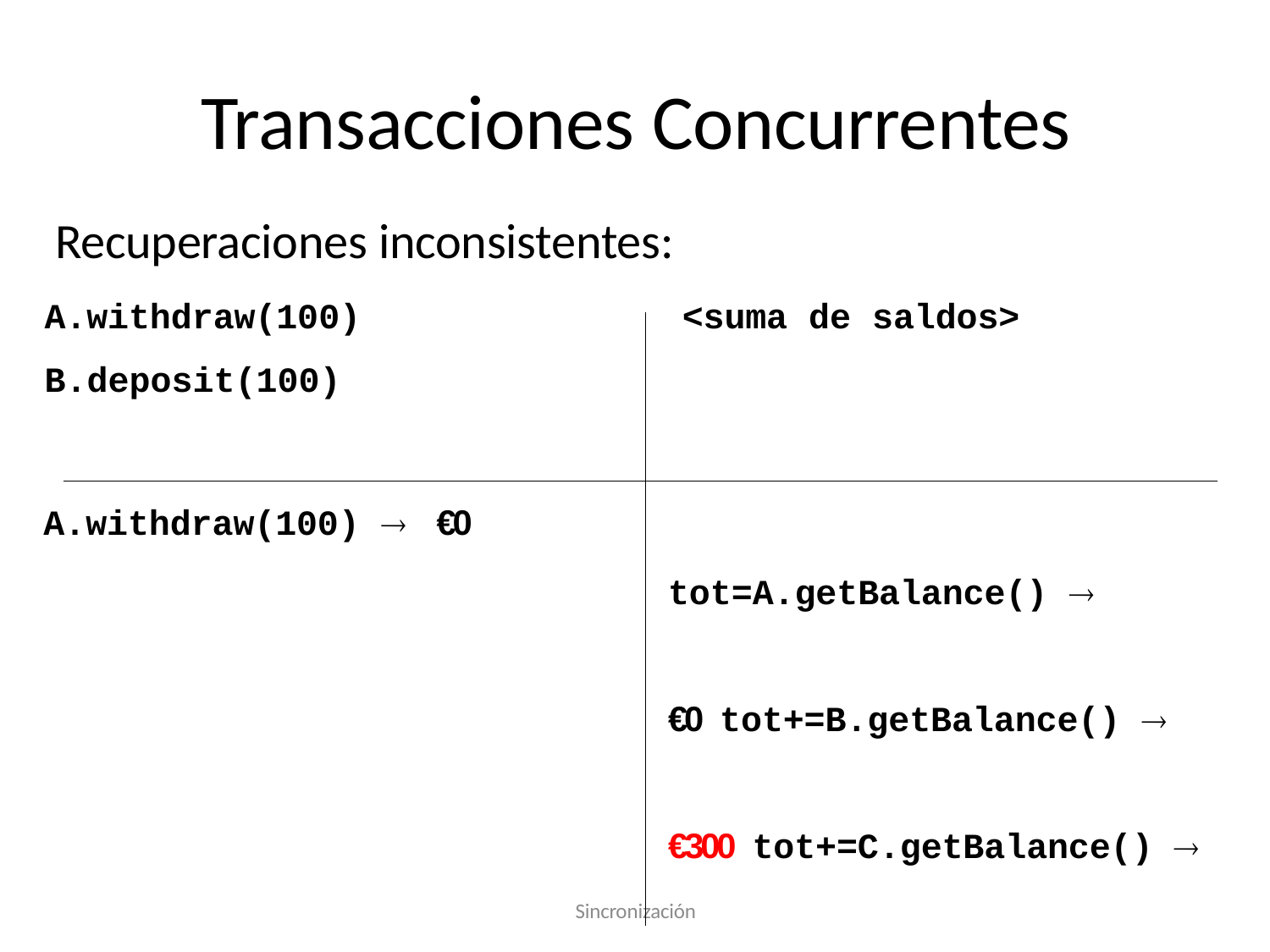

# Transacciones Concurrentes
Recuperaciones inconsistentes:
A.withdraw(100)	<suma de saldos>
B.deposit(100)

A.withdraw(100) →	€0
tot=A.getBalance() →	€0  tot+=B.getBalance() →	€300  tot+=C.getBalance() →	€500
B.deposit(100) →	€400

Sincronización